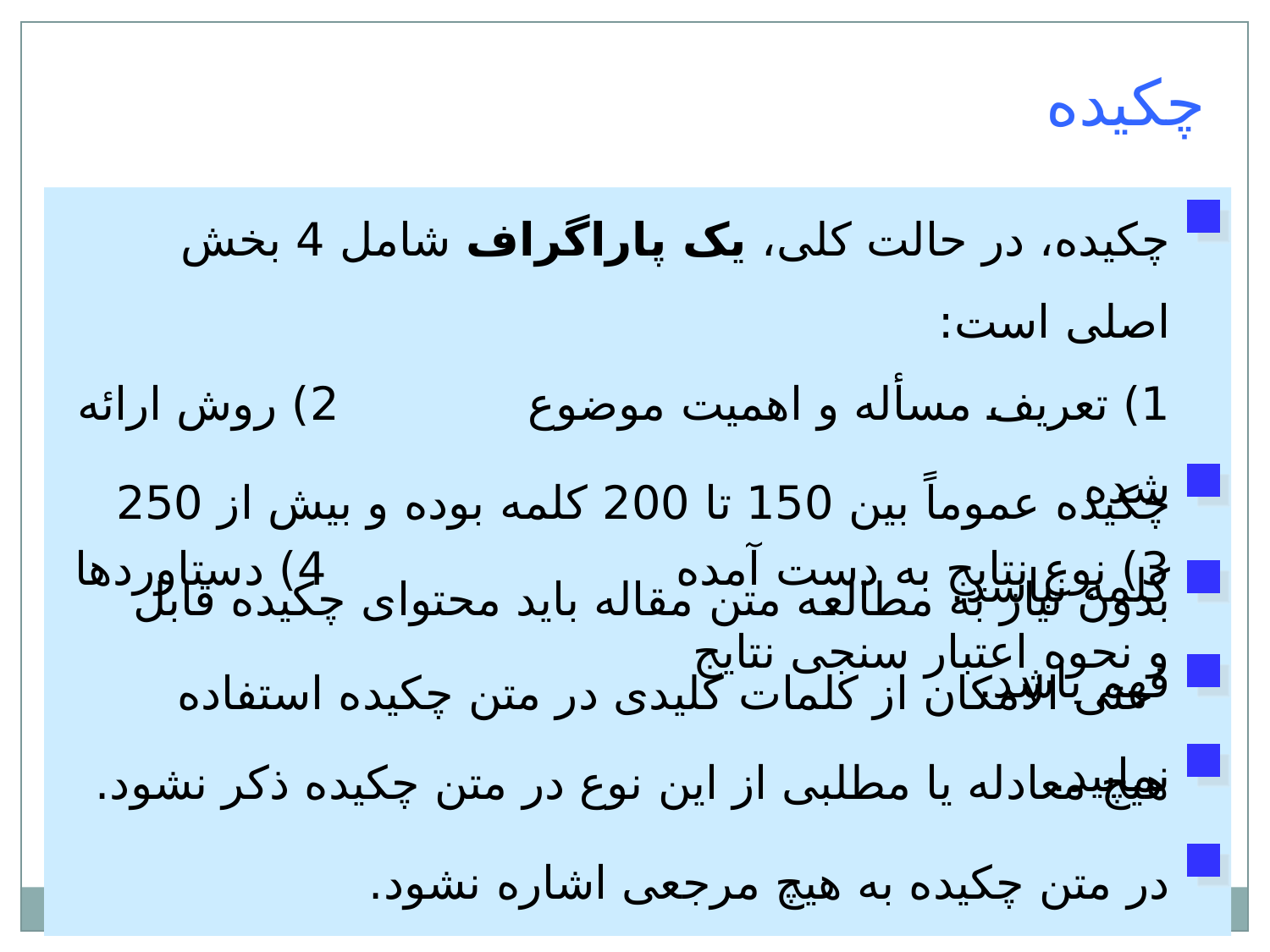

چکيده
چکيده، در حالت کلی، يک پاراگراف شامل 4 بخش اصلی است:
1) تعريف مسأله و اهميت موضوع             2) روش ارائه شده
3) نوع نتايج به دست آمده                        4) دستاوردها و نحوه اعتبار سنجی نتايج

چکيده عموماً بين 150 تا 200 کلمه بوده و بيش از 250 کلمه نباشد.

بدون نياز به مطالعه متن مقاله بايد محتوای چکيده قابل فهم باشد.

 حتی الامکان از کلمات کليدی در متن چکيده استفاده نماييد.

هيچ معادله يا مطلبی از اين نوع در متن چکيده ذکر نشود.

در متن چکيده به هيچ مرجعی اشاره نشود.